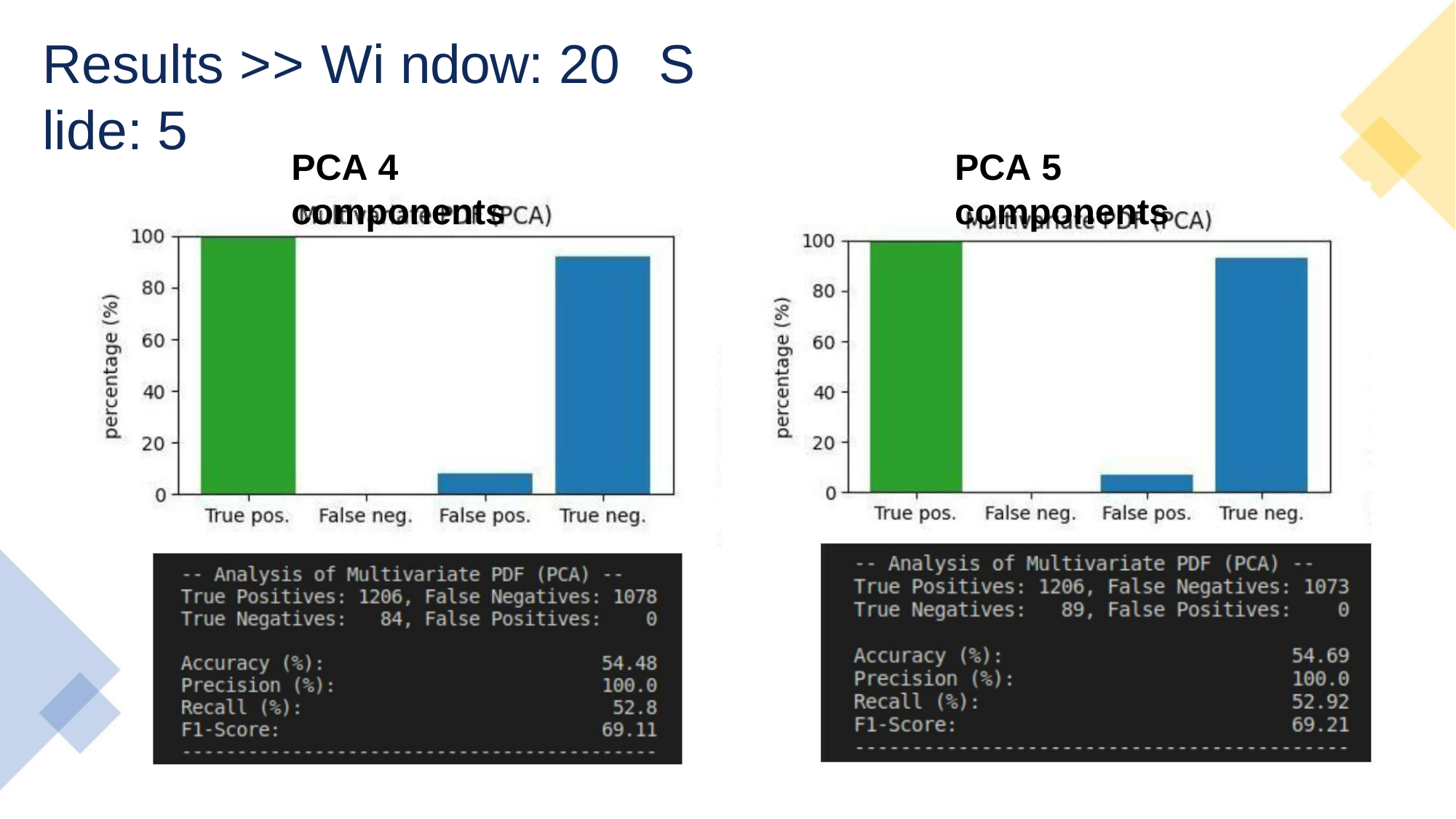

Results >> Wi ndow: 20 S lide: 5
PCA 4 components
PCA 5 components